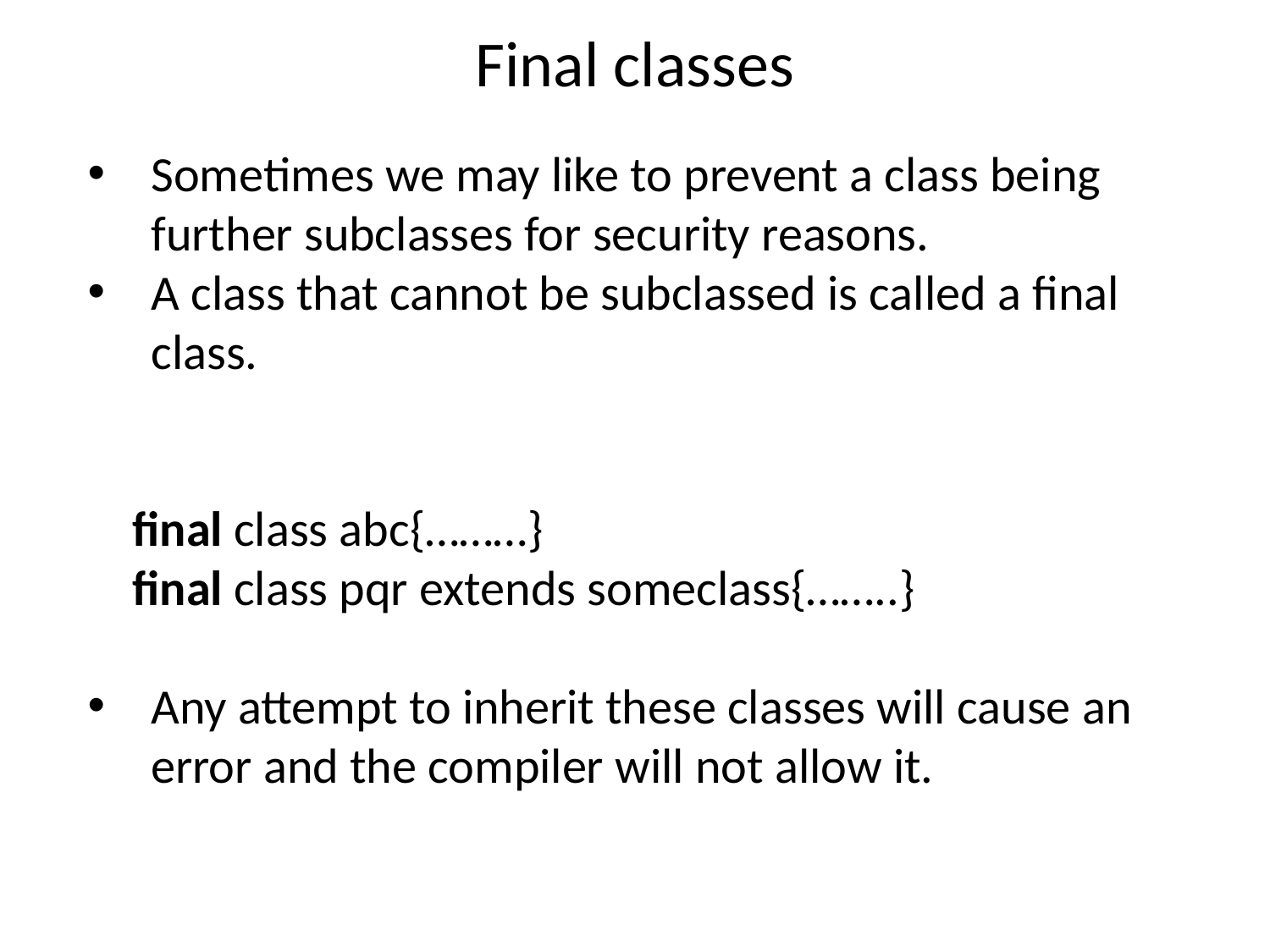

# Final classes
Sometimes we may like to prevent a class being further subclasses for security reasons.
A class that cannot be subclassed is called a final class.

    final class abc{………}
    final class pqr extends someclass{……..}

Any attempt to inherit these classes will cause an error and the compiler will not allow it.